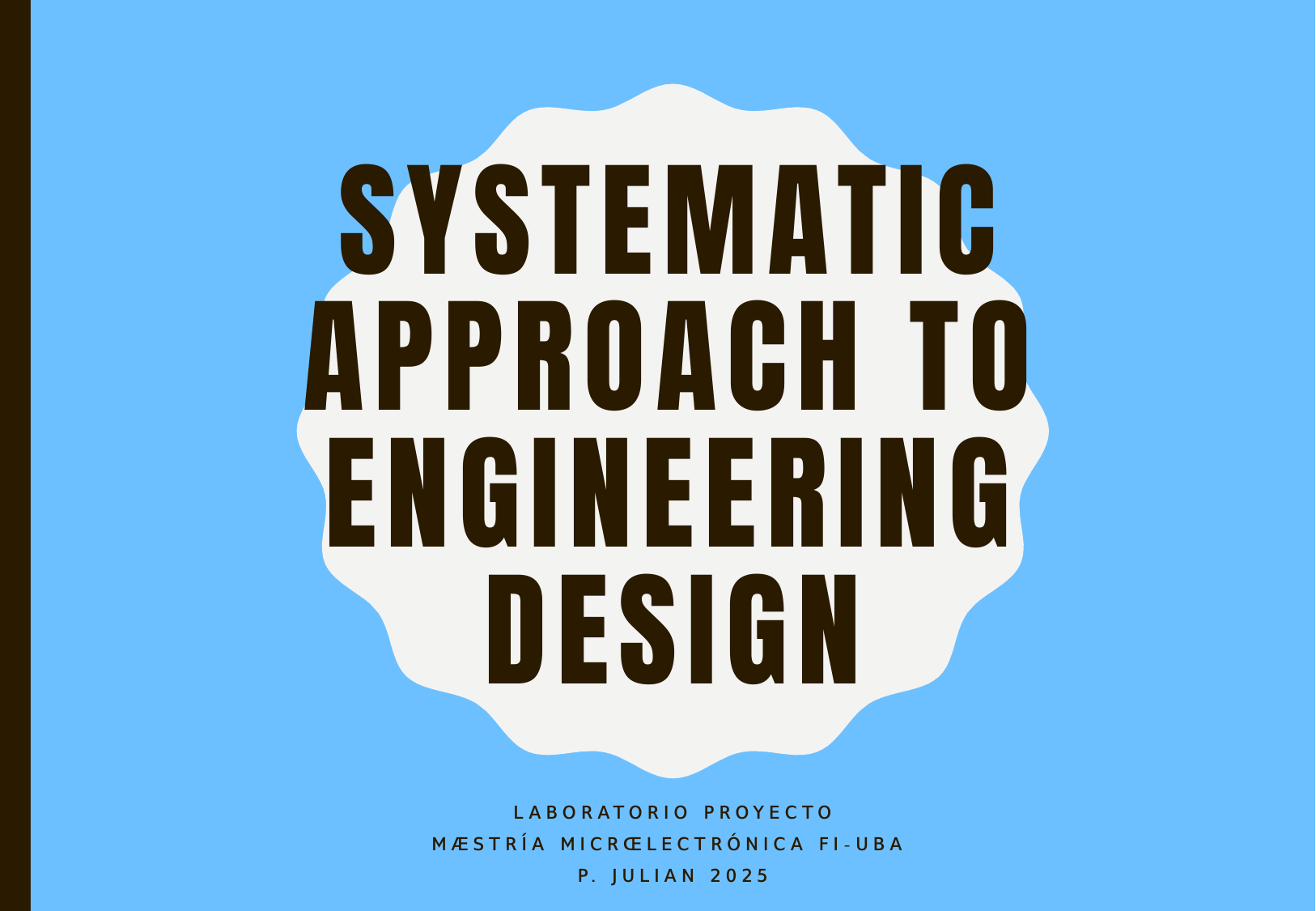

# Systematic approach to engineering design
Laboratorio Proyecto
Maestría microelectrónica FI-UBA
p. Julian 2025